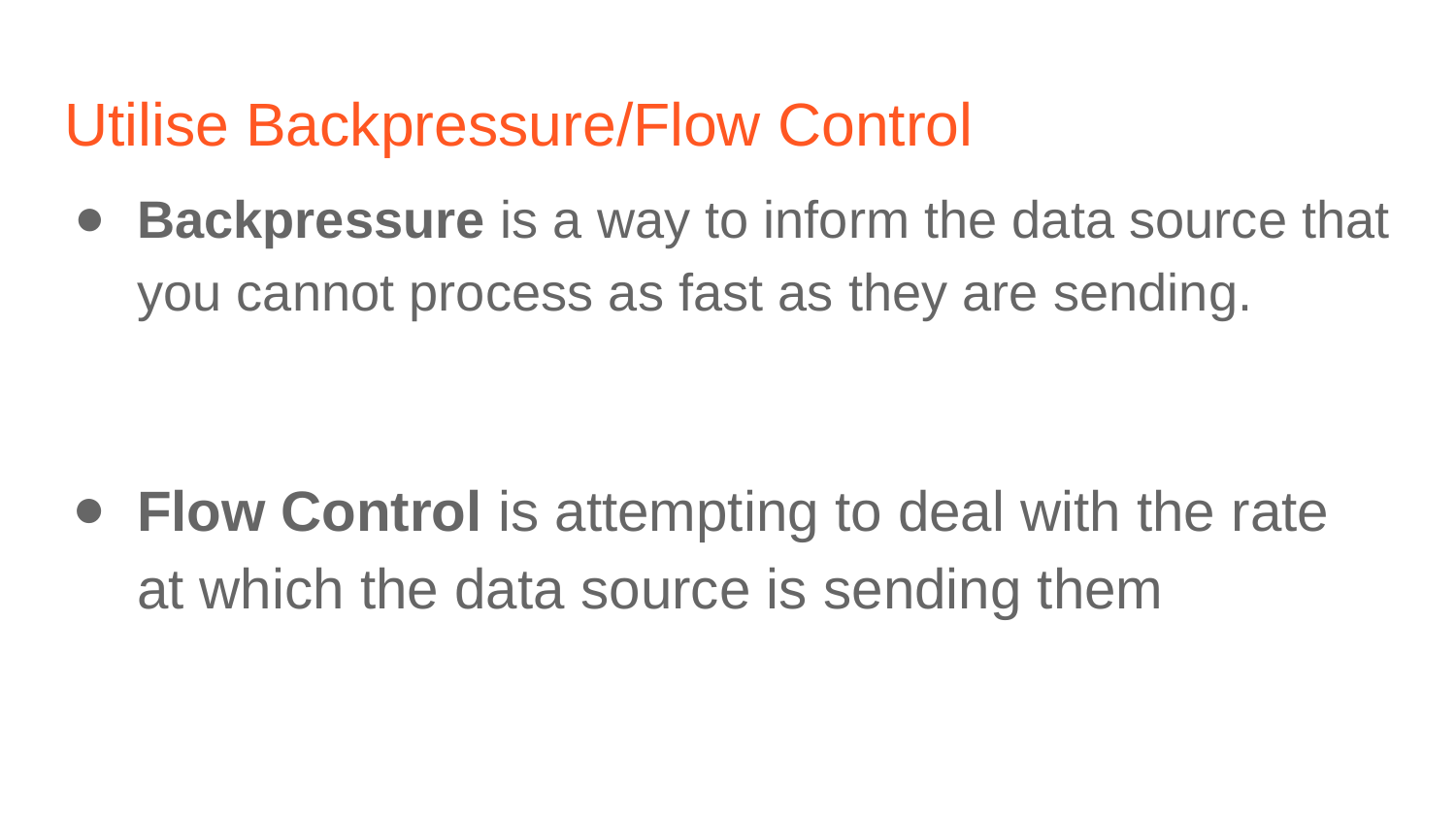

# Utilise Backpressure/Flow Control
Backpressure is a way to inform the data source that you cannot process as fast as they are sending.

Flow Control is attempting to deal with the rate at which the data source is sending them